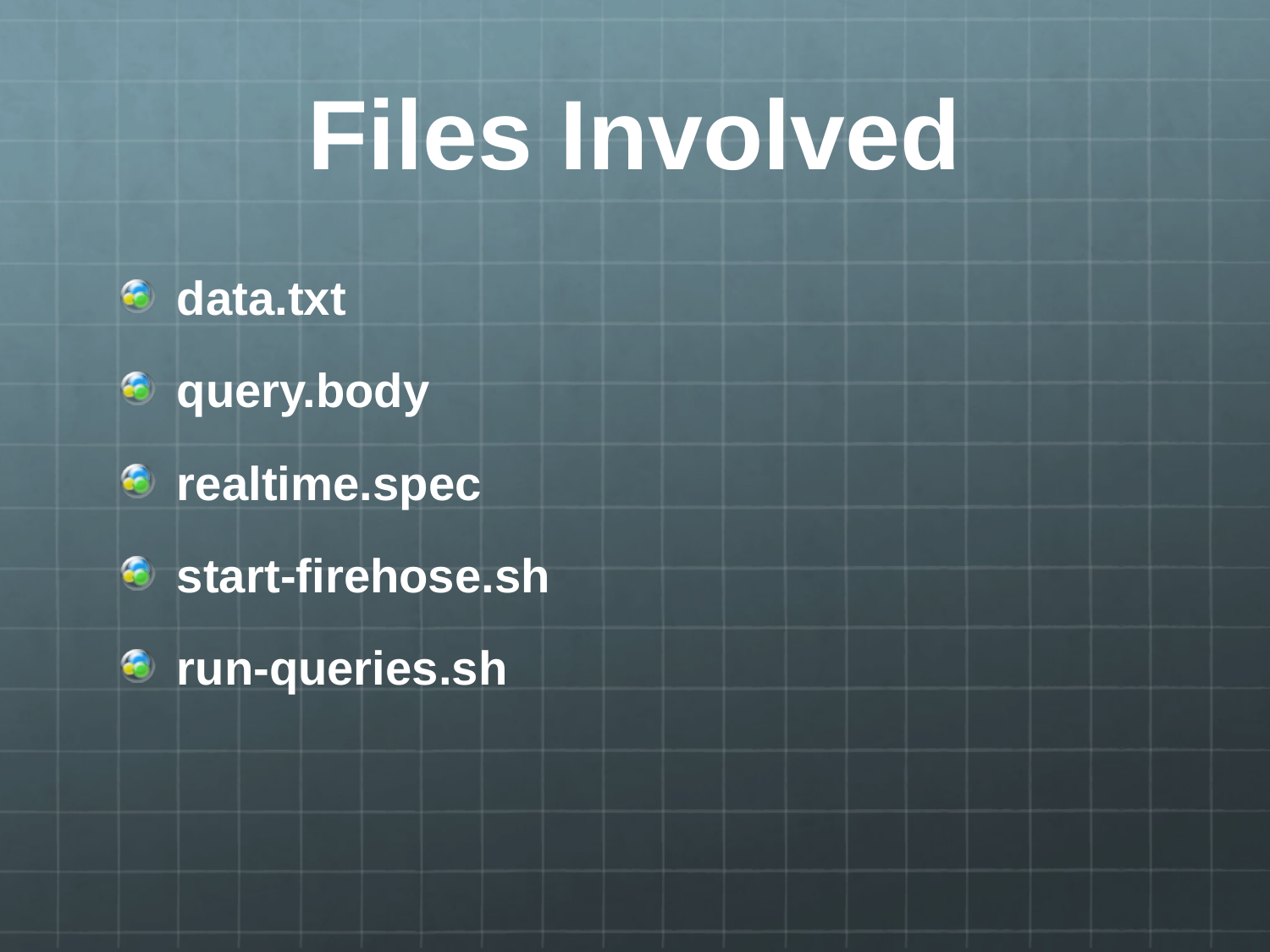

# Files Involved
data.txt
query.body
realtime.spec
start-firehose.sh
run-queries.sh